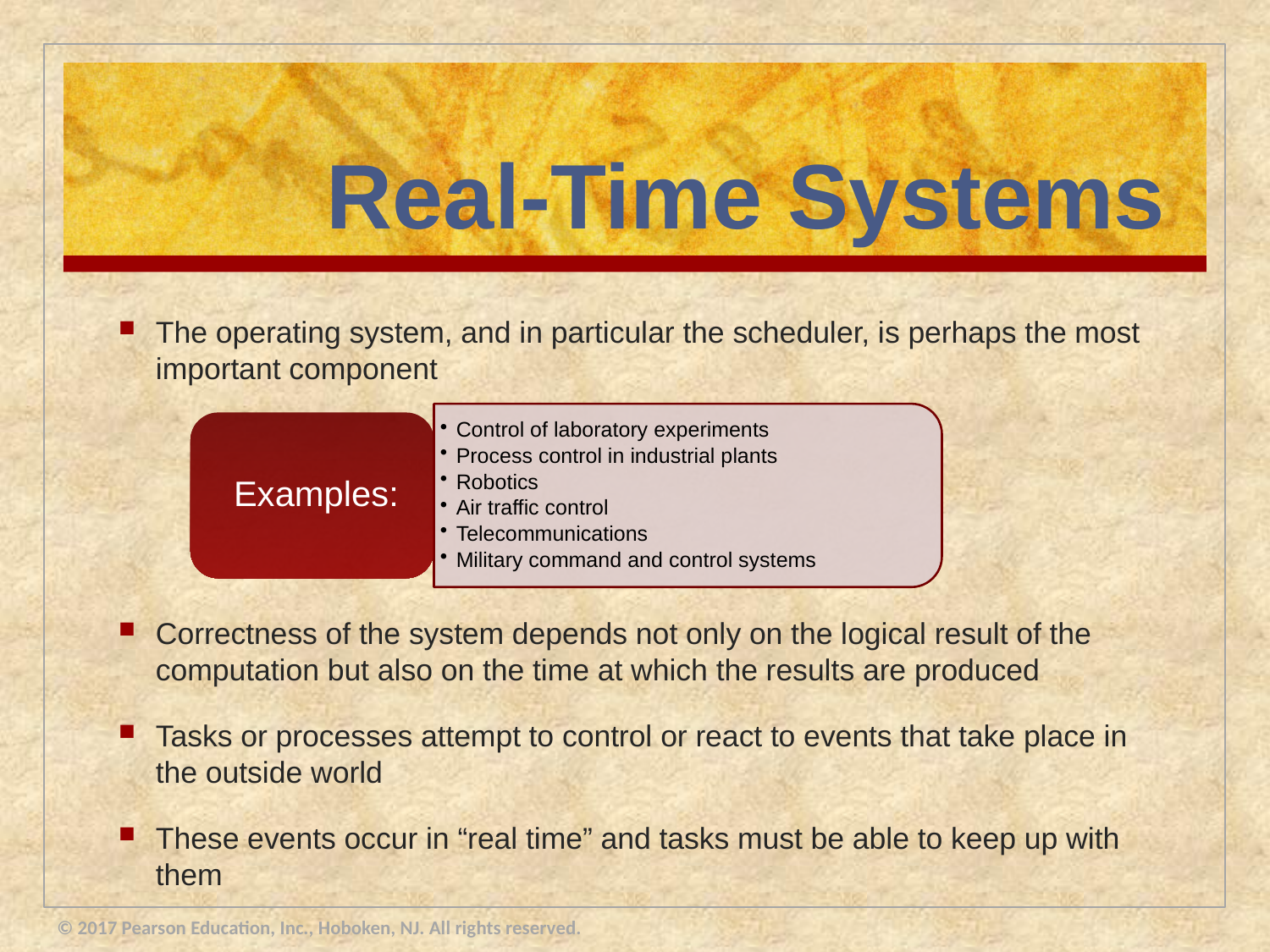

# Real-Time Systems
The operating system, and in particular the scheduler, is perhaps the most important component

Correctness of the system depends not only on the logical result of the computation but also on the time at which the results are produced
Tasks or processes attempt to control or react to events that take place in the outside world
These events occur in “real time” and tasks must be able to keep up with them

Control of laboratory experiments
Process control in industrial plants
Robotics
Air traffic control
Telecommunications
Military command and control systems
Examples:
© 2017 Pearson Education, Inc., Hoboken, NJ. All rights reserved.